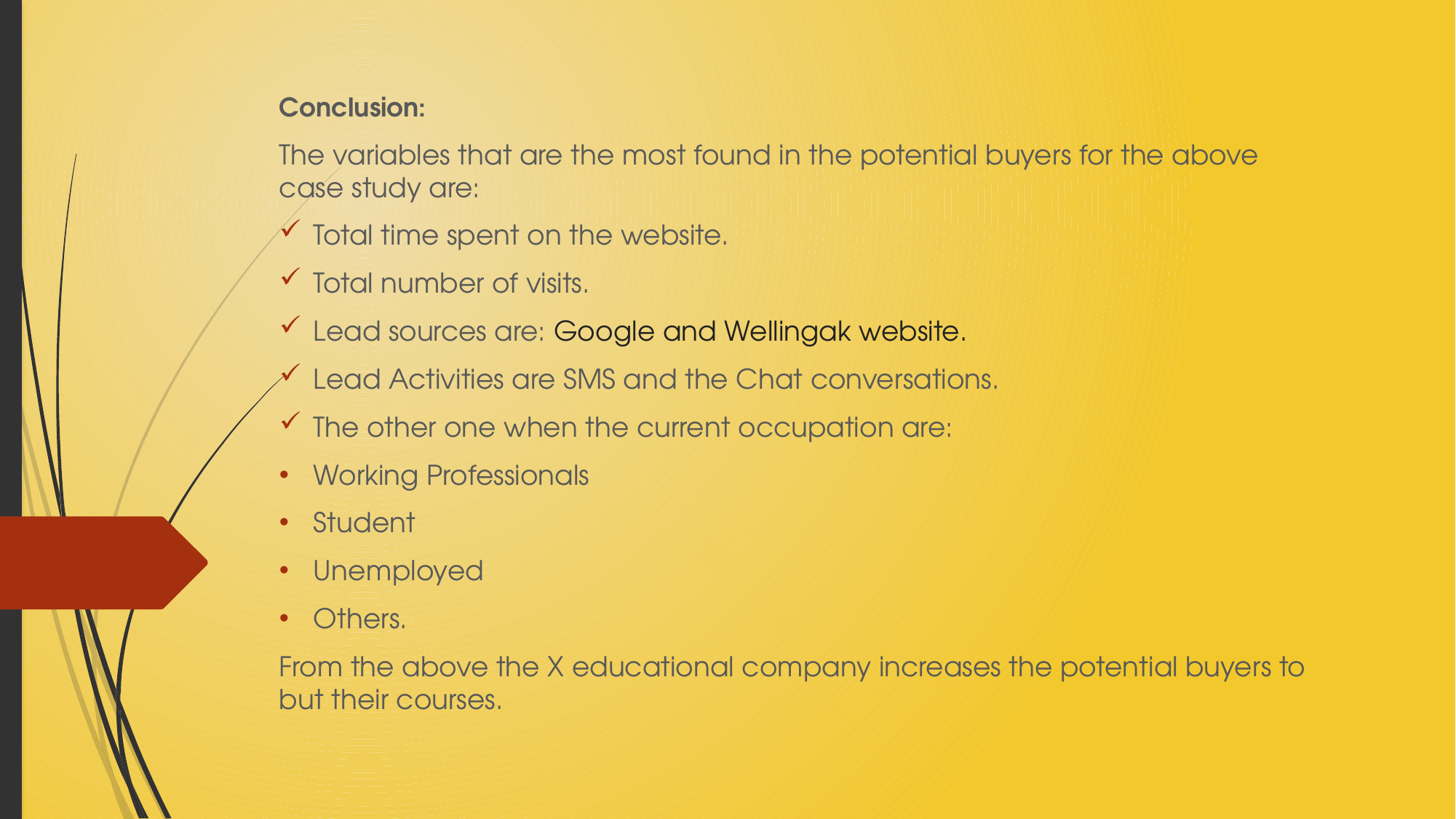

Conclusion:
The variables that are the most found in the potential buyers for the above case study are:
Total time spent on the website.
Total number of visits.
Lead sources are: Google and Wellingak website.
Lead Activities are SMS and the Chat conversations.
The other one when the current occupation are:
Working Professionals
Student
Unemployed
Others.
From the above the X educational company increases the potential buyers to but their courses.